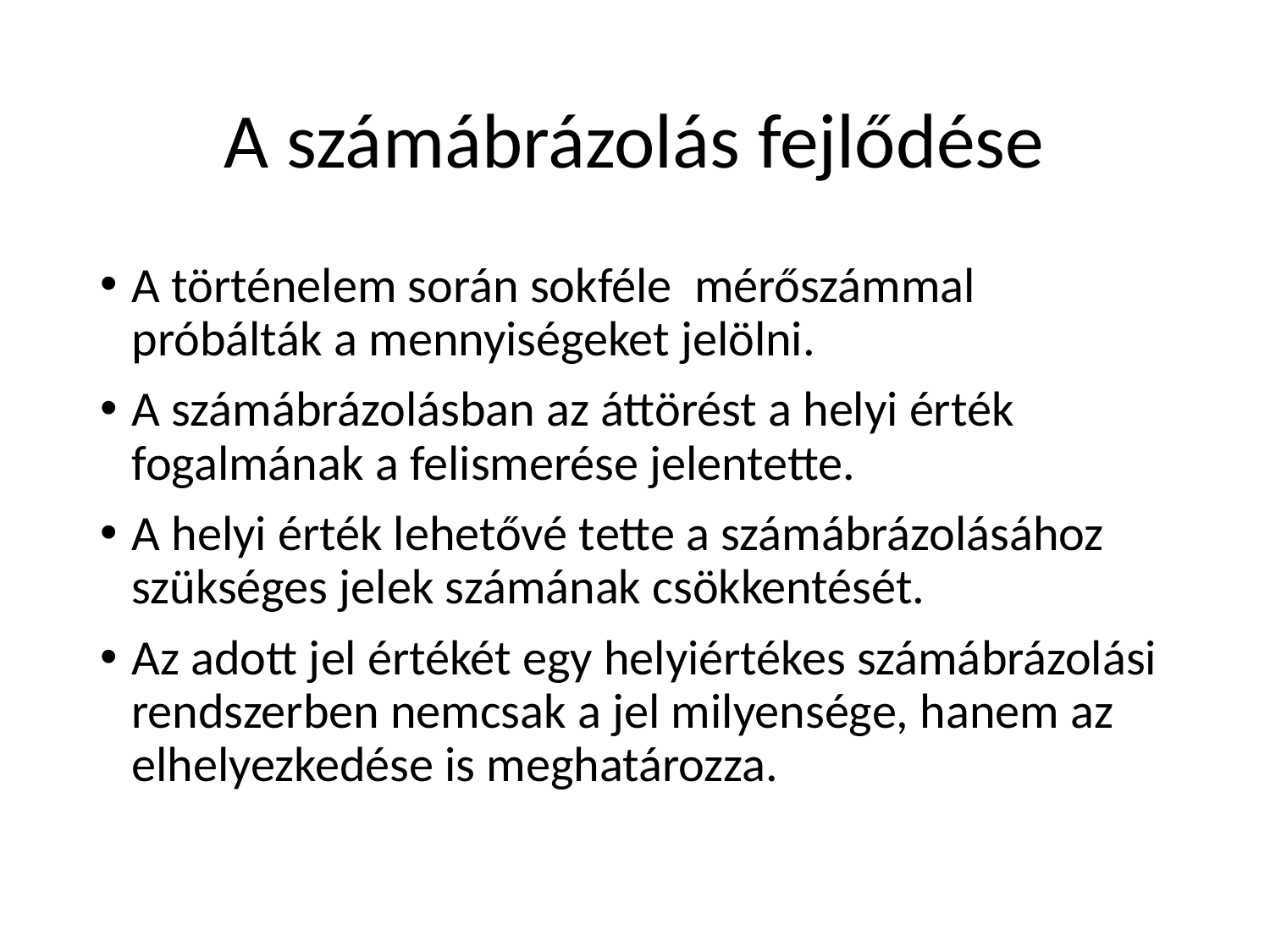

# A számábrázolás fejlődése
A történelem során sokféle  mérőszámmal próbálták a mennyiségeket jelölni.
A számábrázolásban az áttörést a helyi érték fogalmának a felismerése jelentette.
A helyi érték lehetővé tette a számábrázolásához szükséges jelek számának csökkentését.
Az adott jel értékét egy helyiértékes számábrázolási rendszerben nemcsak a jel milyensége, hanem az elhelyezkedése is meghatározza.